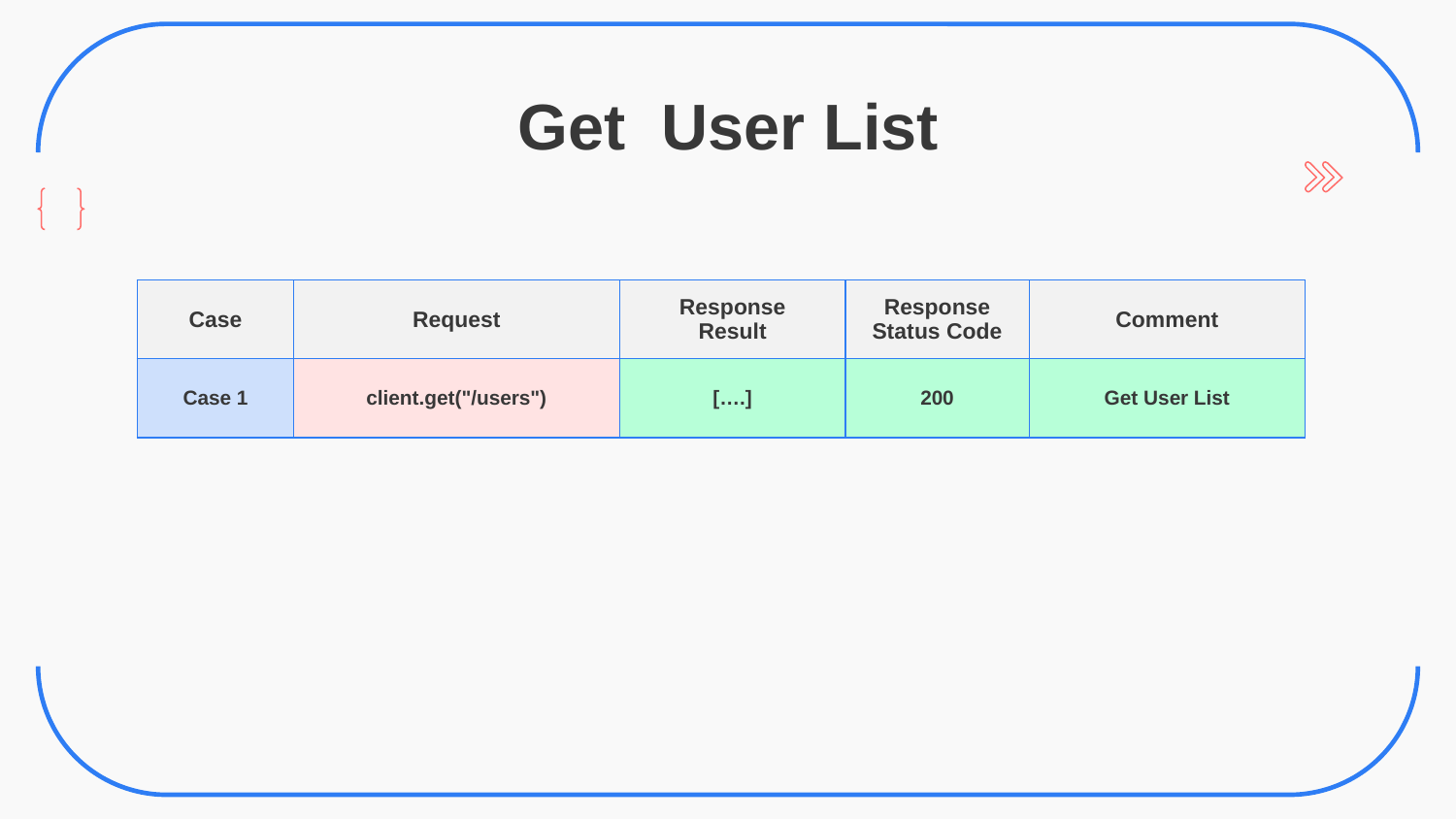

# Get  User List

| Case | Request | Response Result | Response Status Code | Comment |
| --- | --- | --- | --- | --- |
| Case 1 | client.get("/users") | [….] | 200 | Get User List |